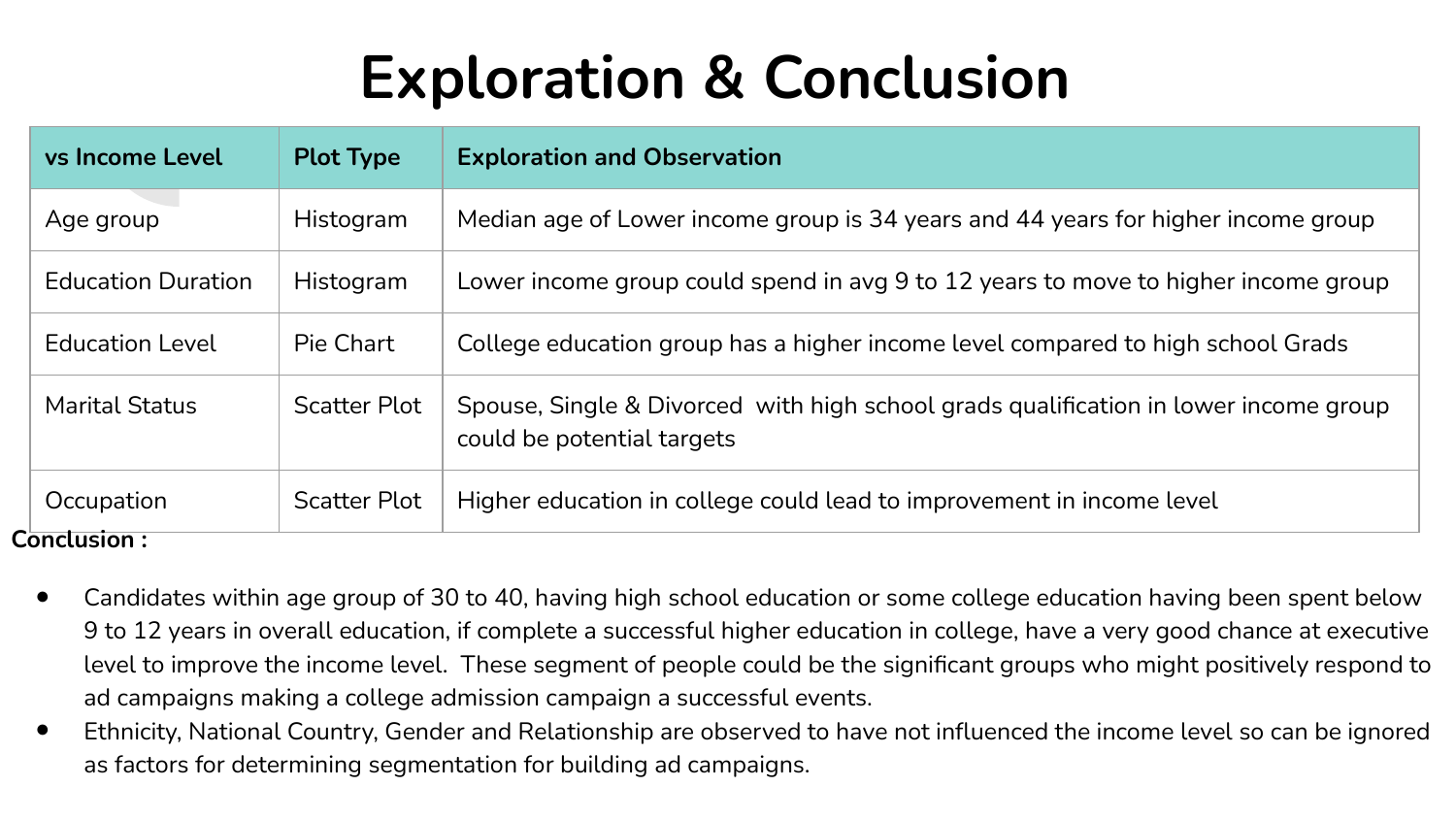

Exploration & Conclusion
| vs Income Level | Plot Type | Exploration and Observation |
| --- | --- | --- |
| Age group | Histogram | Median age of Lower income group is 34 years and 44 years for higher income group |
| Education Duration | Histogram | Lower income group could spend in avg 9 to 12 years to move to higher income group |
| Education Level | Pie Chart | College education group has a higher income level compared to high school Grads |
| Marital Status | Scatter Plot | Spouse, Single & Divorced with high school grads qualification in lower income group could be potential targets |
| Occupation | Scatter Plot | Higher education in college could lead to improvement in income level |
Conclusion :
Candidates within age group of 30 to 40, having high school education or some college education having been spent below 9 to 12 years in overall education, if complete a successful higher education in college, have a very good chance at executive level to improve the income level.  These segment of people could be the significant groups who might positively respond to ad campaigns making a college admission campaign a successful events.
Ethnicity, National Country, Gender and Relationship are observed to have not influenced the income level so can be ignored as factors for determining segmentation for building ad campaigns.